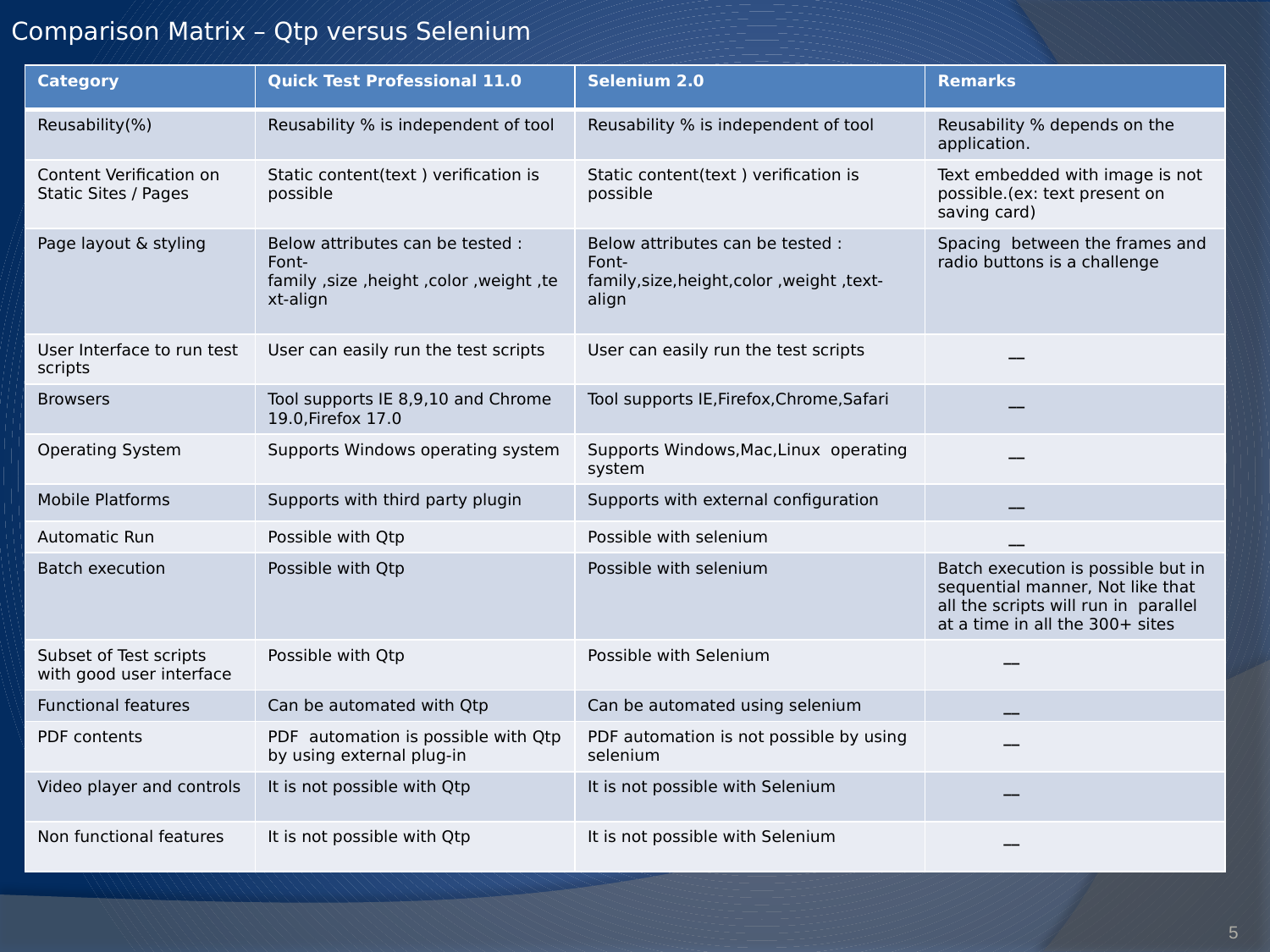

# Comparison Matrix – Qtp versus Selenium
| Category | Quick Test Professional 11.0 | Selenium 2.0 | Remarks |
| --- | --- | --- | --- |
| Reusability(%) | Reusability % is independent of tool | Reusability % is independent of tool | Reusability % depends on the application. |
| Content Verification on Static Sites / Pages | Static content(text ) verification is possible | Static content(text ) verification is possible | Text embedded with image is not possible.(ex: text present on saving card) |
| Page layout & styling | Below attributes can be tested : Font- family ,size ,height ,color ,weight ,text-align | Below attributes can be tested : Font- family,size,height,color ,weight ,text-align | Spacing between the frames and radio buttons is a challenge |
| User Interface to run test scripts | User can easily run the test scripts | User can easily run the test scripts | \_\_ |
| Browsers | Tool supports IE 8,9,10 and Chrome 19.0,Firefox 17.0 | Tool supports IE,Firefox,Chrome,Safari | \_\_ |
| Operating System | Supports Windows operating system | Supports Windows,Mac,Linux operating system | \_\_ |
| Mobile Platforms | Supports with third party plugin | Supports with external configuration | \_\_ |
| Automatic Run | Possible with Qtp | Possible with selenium | \_\_ |
| Batch execution | Possible with Qtp | Possible with selenium | Batch execution is possible but in sequential manner, Not like that all the scripts will run in parallel at a time in all the 300+ sites |
| Subset of Test scripts with good user interface | Possible with Qtp | Possible with Selenium | \_\_ |
| Functional features | Can be automated with Qtp | Can be automated using selenium | \_\_ |
| PDF contents | PDF automation is possible with Qtp by using external plug-in | PDF automation is not possible by using selenium | \_\_ |
| Video player and controls | It is not possible with Qtp | It is not possible with Selenium | \_\_ |
| Non functional features | It is not possible with Qtp | It is not possible with Selenium | \_\_ |
5